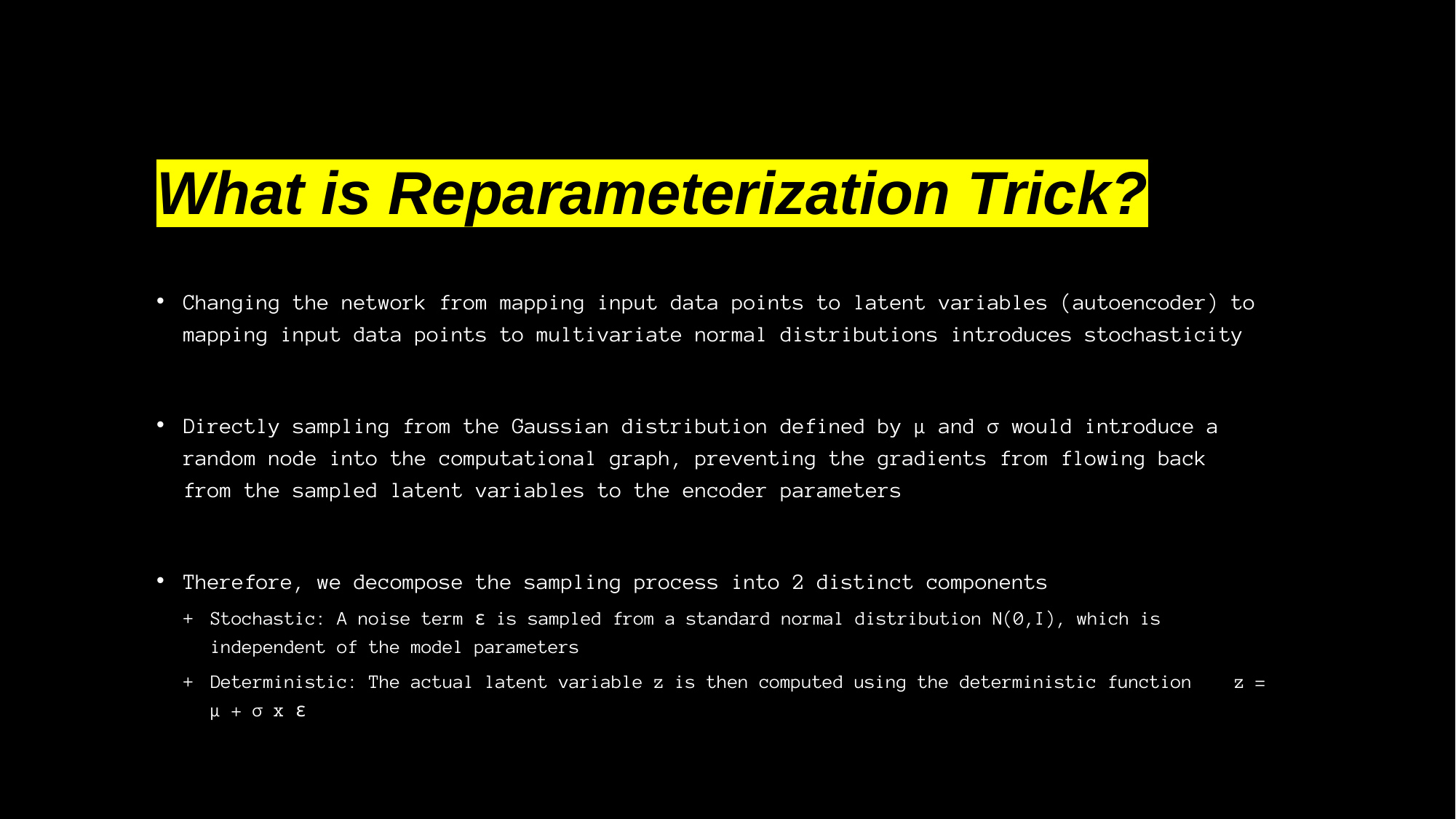

# What is Reparameterization Trick?
Changing the network from mapping input data points to latent variables (autoencoder) to mapping input data points to multivariate normal distributions introduces stochasticity

Directly sampling from the Gaussian distribution defined by μ and σ would introduce a random node into the computational graph, preventing the gradients from flowing back from the sampled latent variables to the encoder parameters

Therefore, we decompose the sampling process into 2 distinct components
Stochastic: A noise term ϵ is sampled from a standard normal distribution N(0,I), which is independent of the model parameters
Deterministic: The actual latent variable z is then computed using the deterministic function    z = μ + σ x ϵ